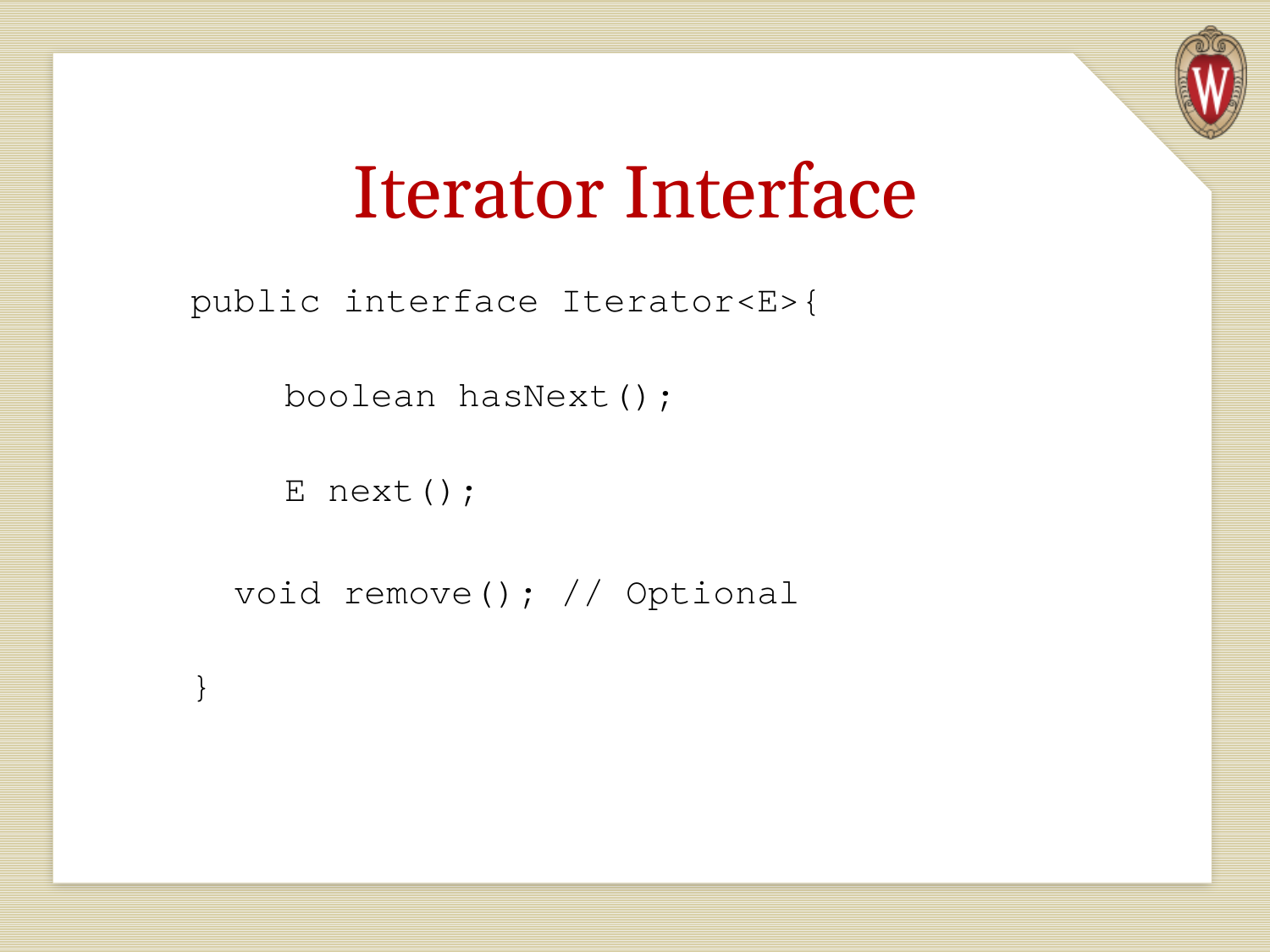

# Iterator Interface
public interface Iterator<E>{
	boolean hasNext();
	E next();

  void remove(); // Optional
}